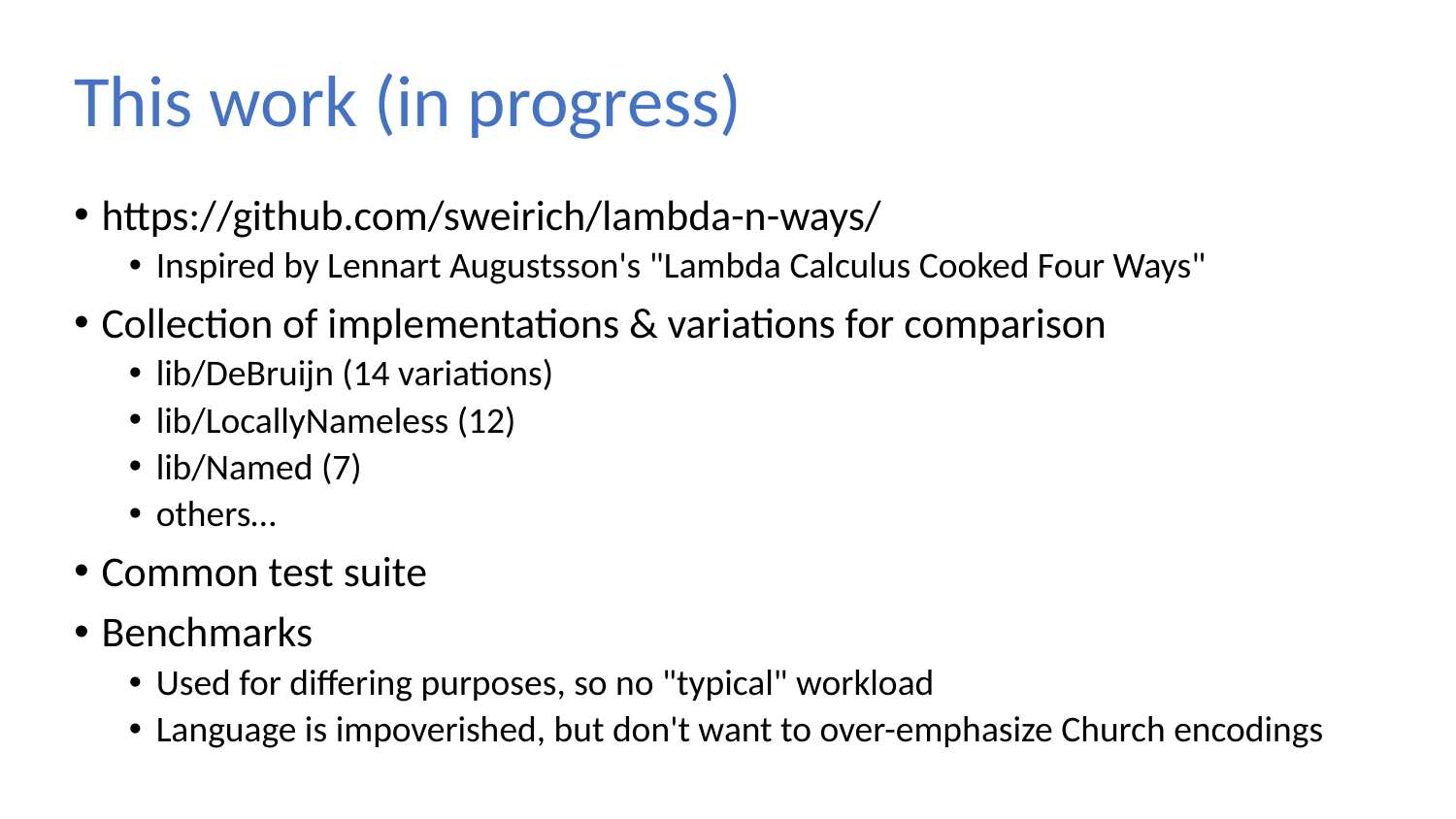

# This work (in progress)
https://github.com/sweirich/lambda-n-ways/
Inspired by Lennart Augustsson's "Lambda Calculus Cooked Four Ways"
Collection of implementations & variations for comparison
lib/DeBruijn (14 variations)
lib/LocallyNameless (12)
lib/Named (7)
others…
Common test suite
Benchmarks
Used for differing purposes, so no "typical" workload
Language is impoverished, but don't want to over-emphasize Church encodings